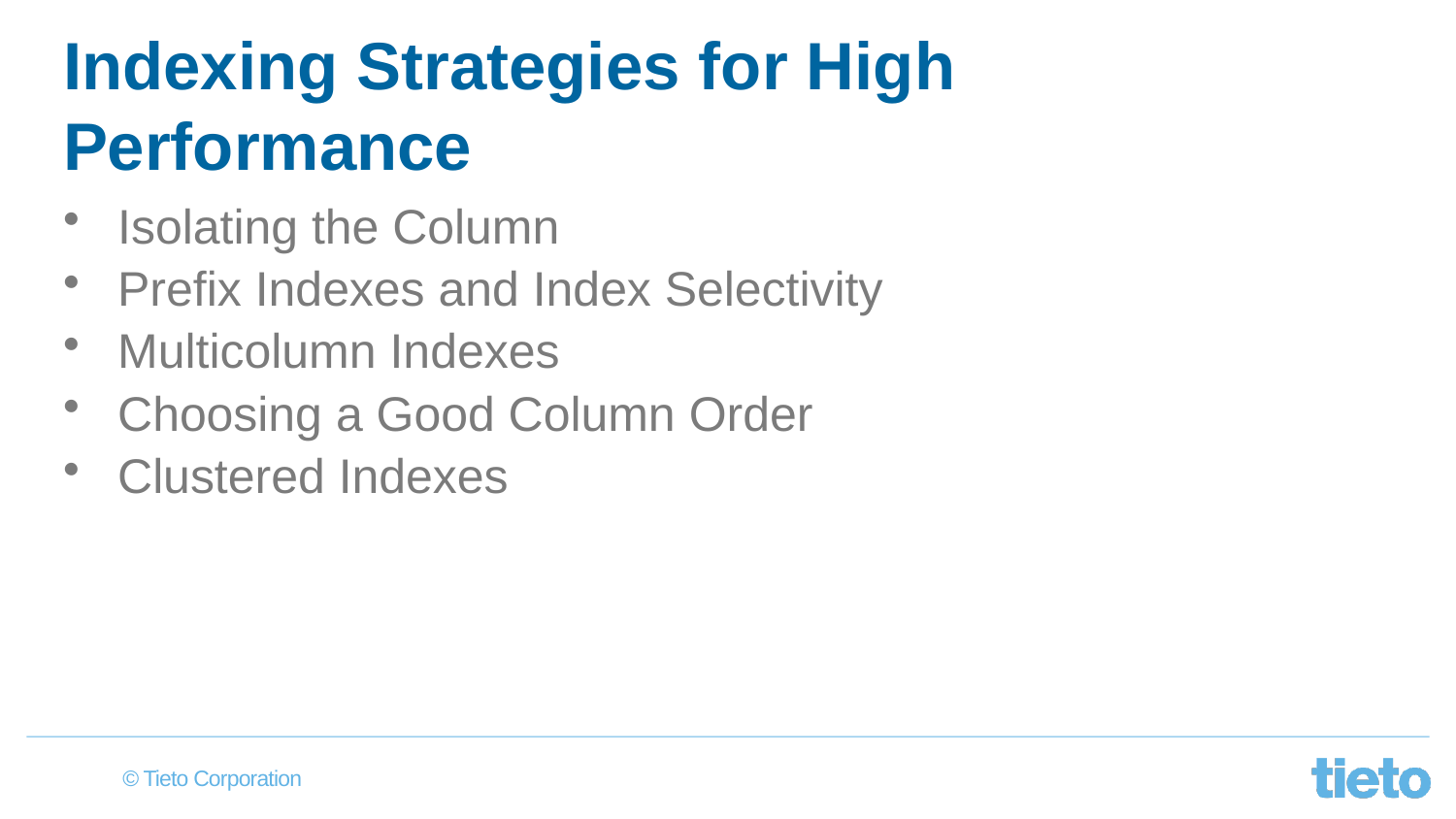

# Indexing Strategies for High Performance
Isolating the Column
Prefix Indexes and Index Selectivity
Multicolumn Indexes
Choosing a Good Column Order
Clustered Indexes